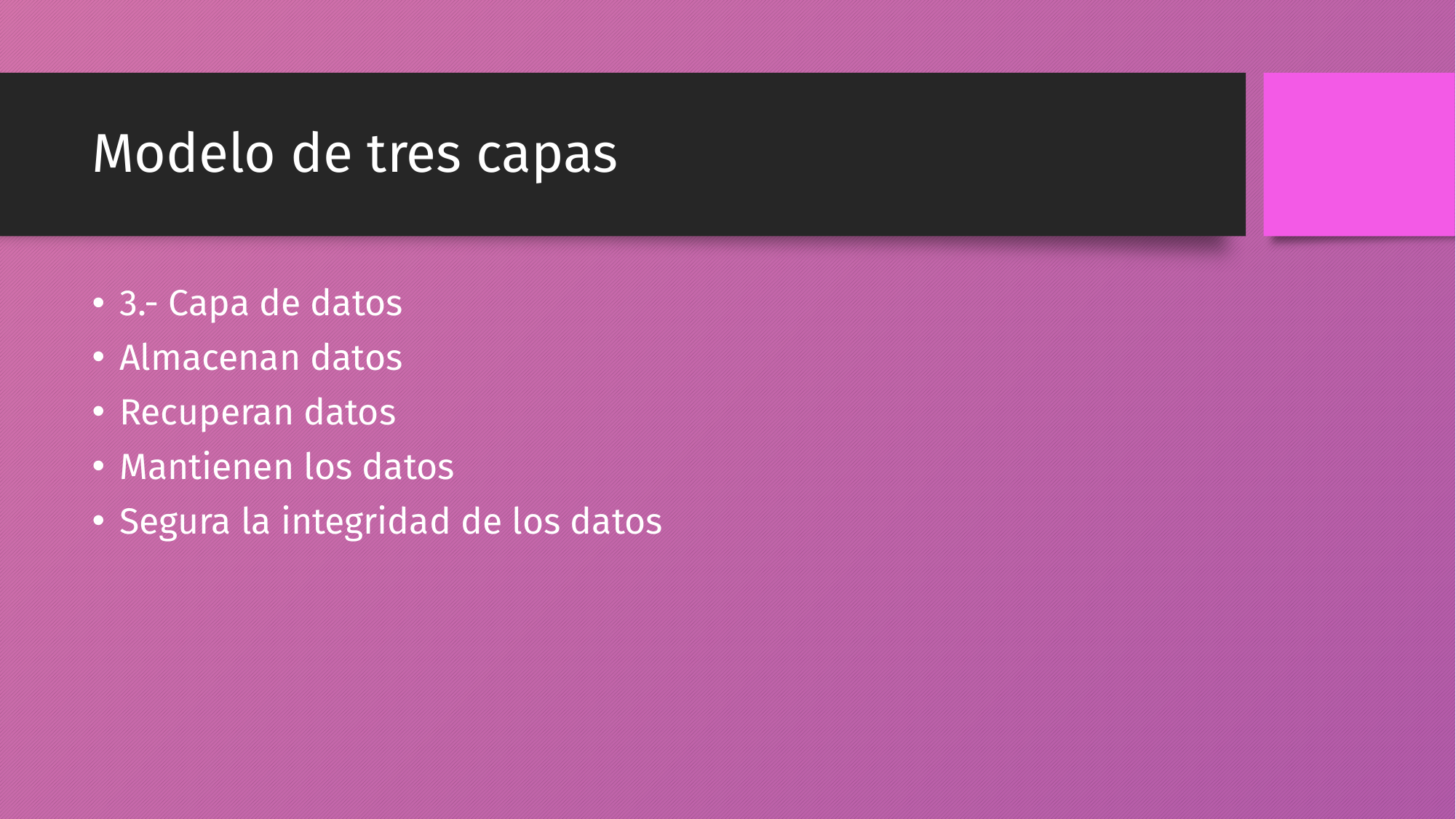

# Modelo de tres capas
3.- Capa de datos
Almacenan datos
Recuperan datos
Mantienen los datos
Segura la integridad de los datos